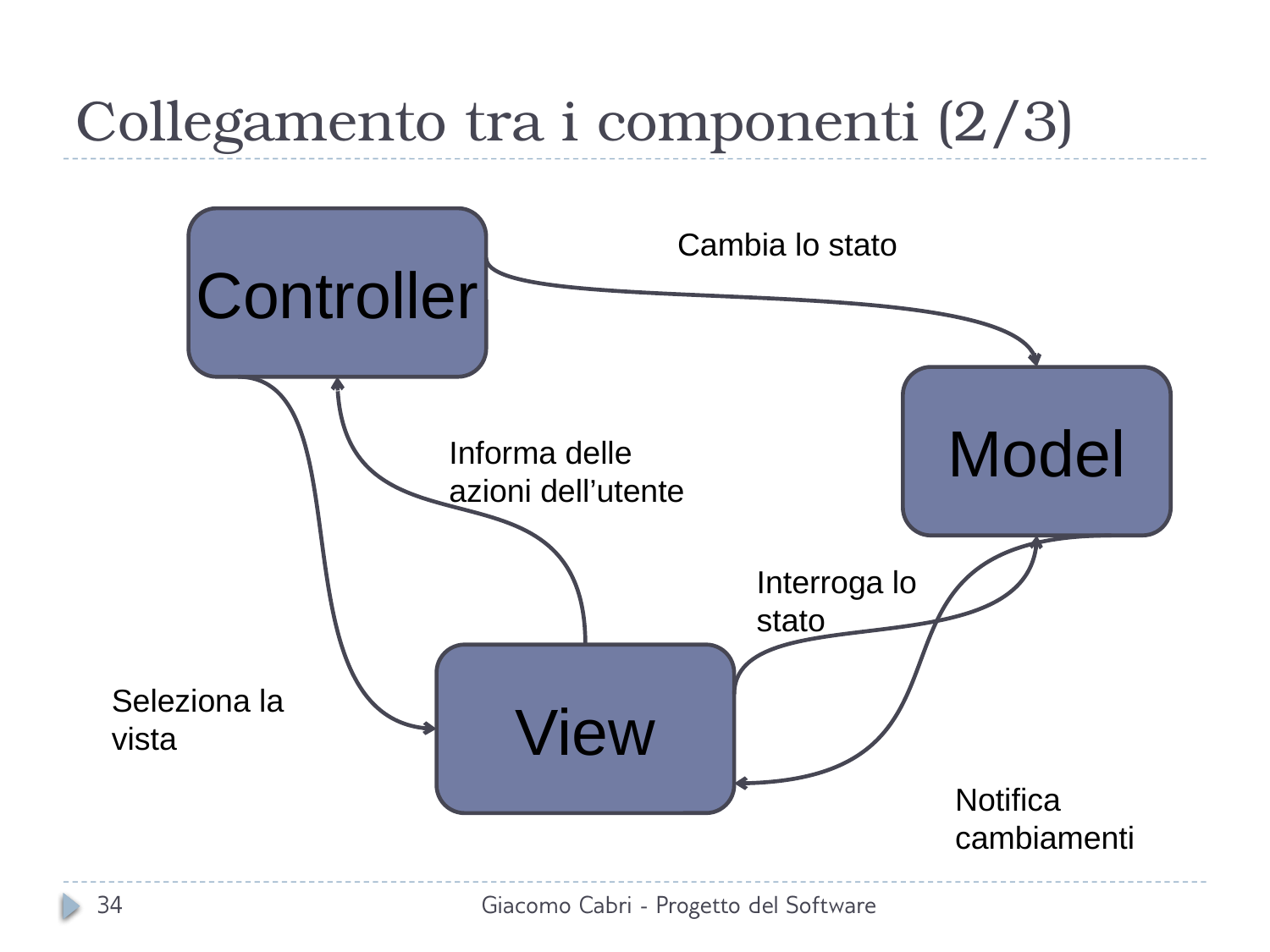

# Collegamento tra i componenti (2/3)
Controller
Cambia lo stato
Model
Informa delle azioni dell’utente
Interroga lo stato
View
Seleziona la vista
Notifica cambiamenti
34
Giacomo Cabri - Progetto del Software